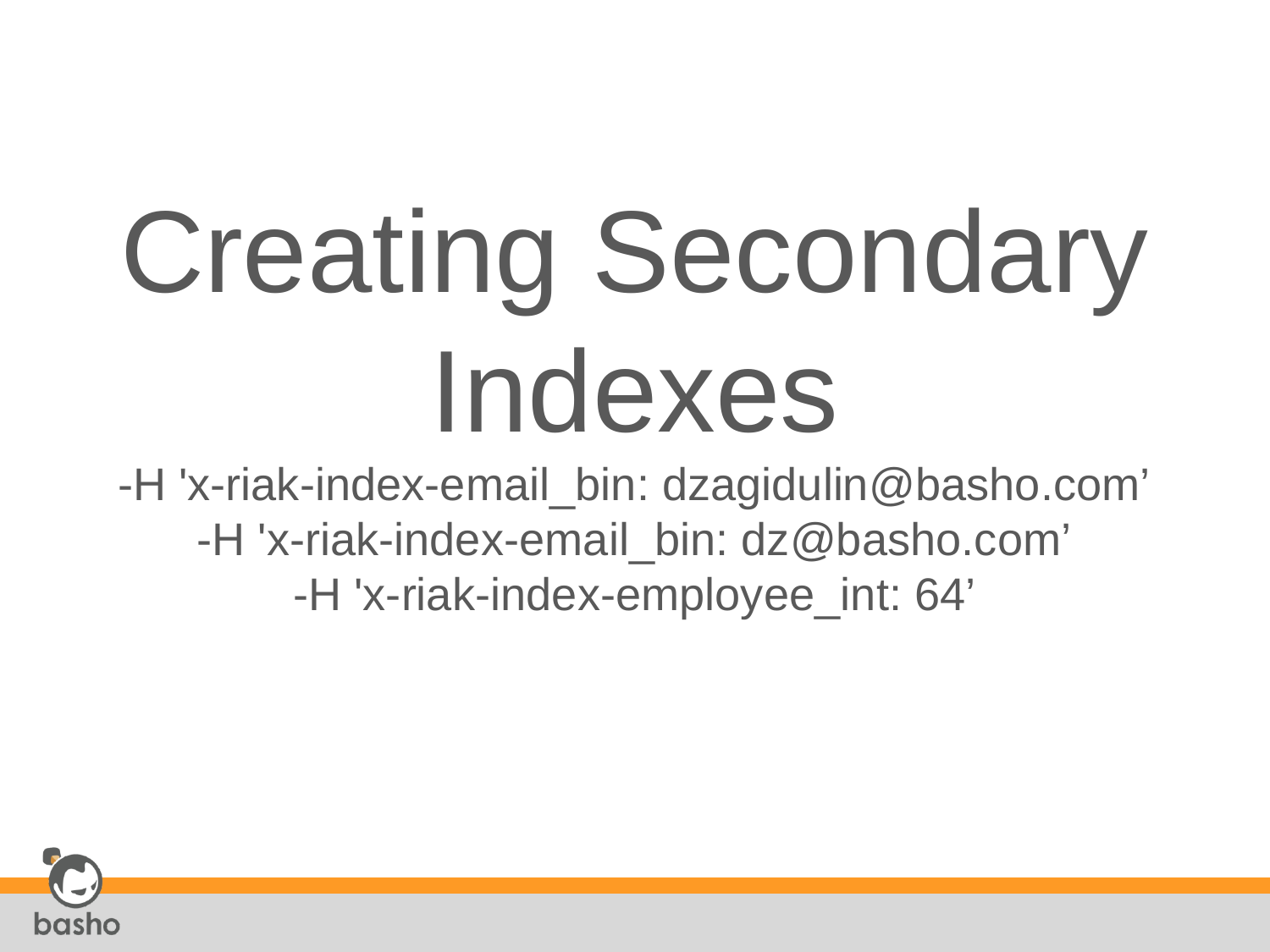

# Creating Secondary Indexes -H 'x-riak-index-email_bin: dzagidulin@basho.com’ -H 'x-riak-index-email_bin: dz@basho.com’ -H 'x-riak-index-employee_int: 64’